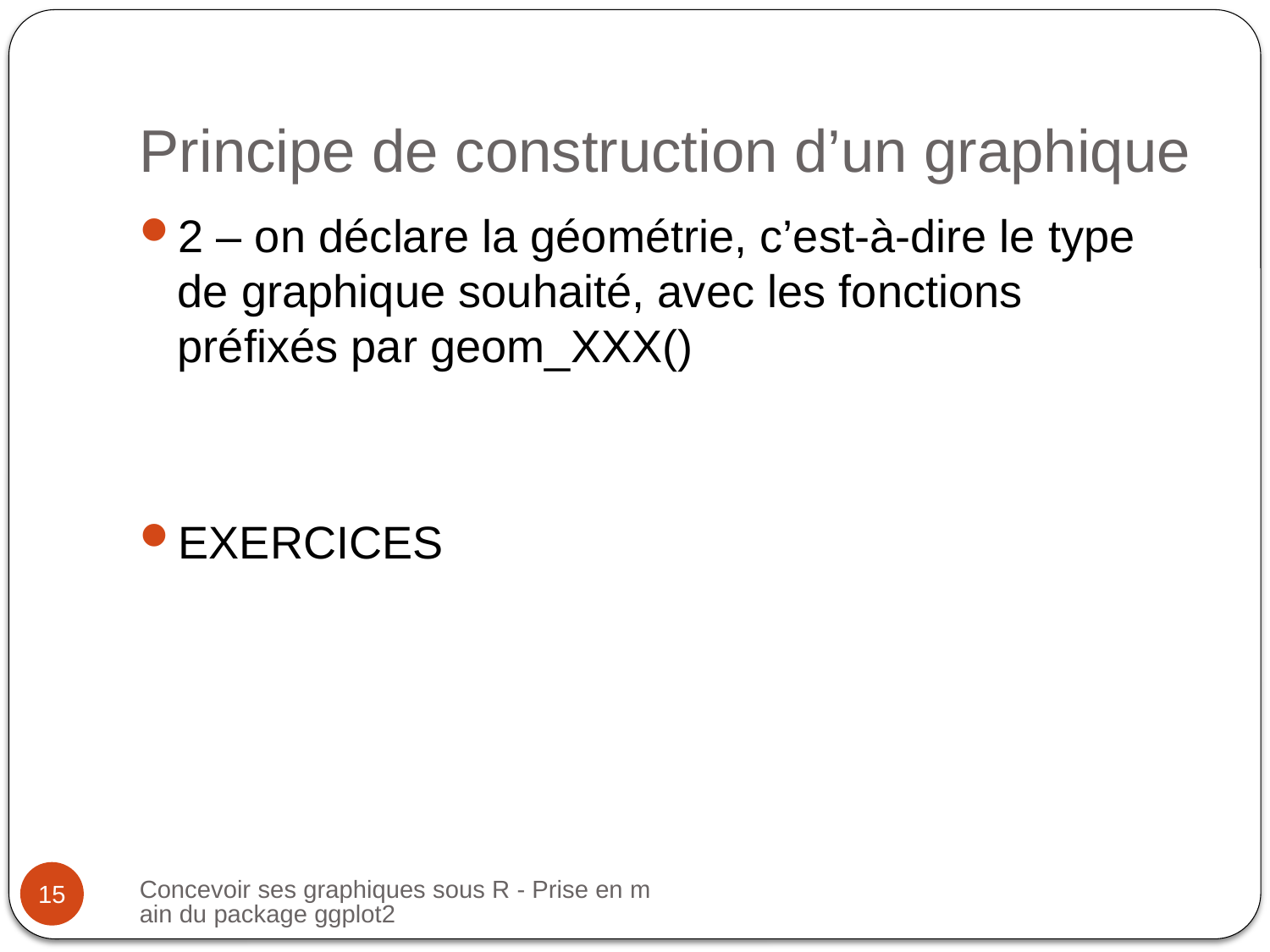

# Principe de construction d’un graphique
2 – on déclare la géométrie, c’est-à-dire le type de graphique souhaité, avec les fonctions préfixés par geom_XXX()

EXERCICES

Concevoir ses graphiques sous R - Prise en main du package ggplot2
15